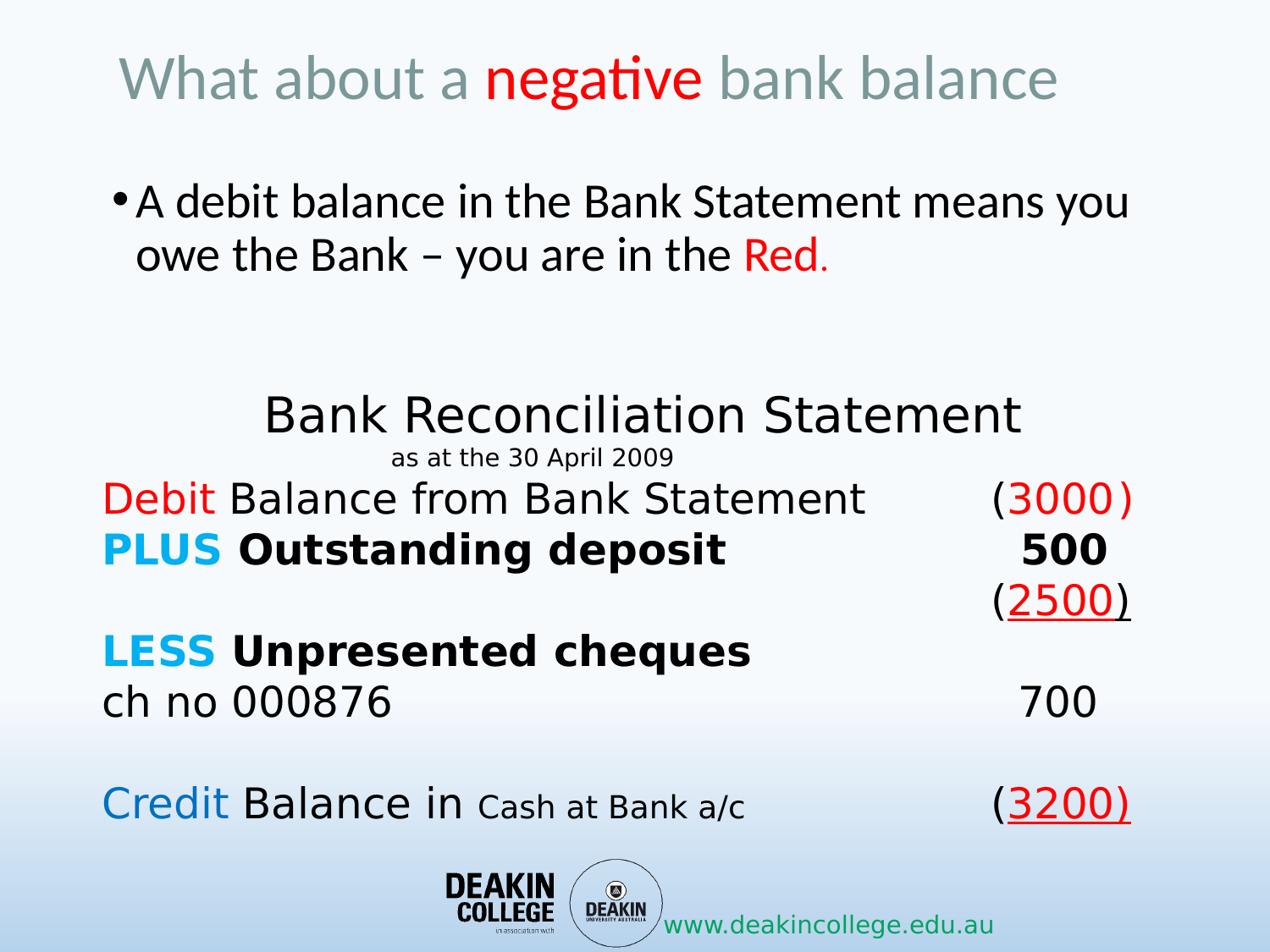

# What about a negative bank balance
A debit balance in the Bank Statement means you owe the Bank – you are in the Red.

Bank Reconciliation Statement
as at the 30 April 2009
Debit Balance from Bank Statement	(3000	)
PLUS Outstanding deposit			  500
							(2500)
LESS Unpresented cheques
ch no 000876					  700
Credit Balance in Cash at Bank a/c		(3200)